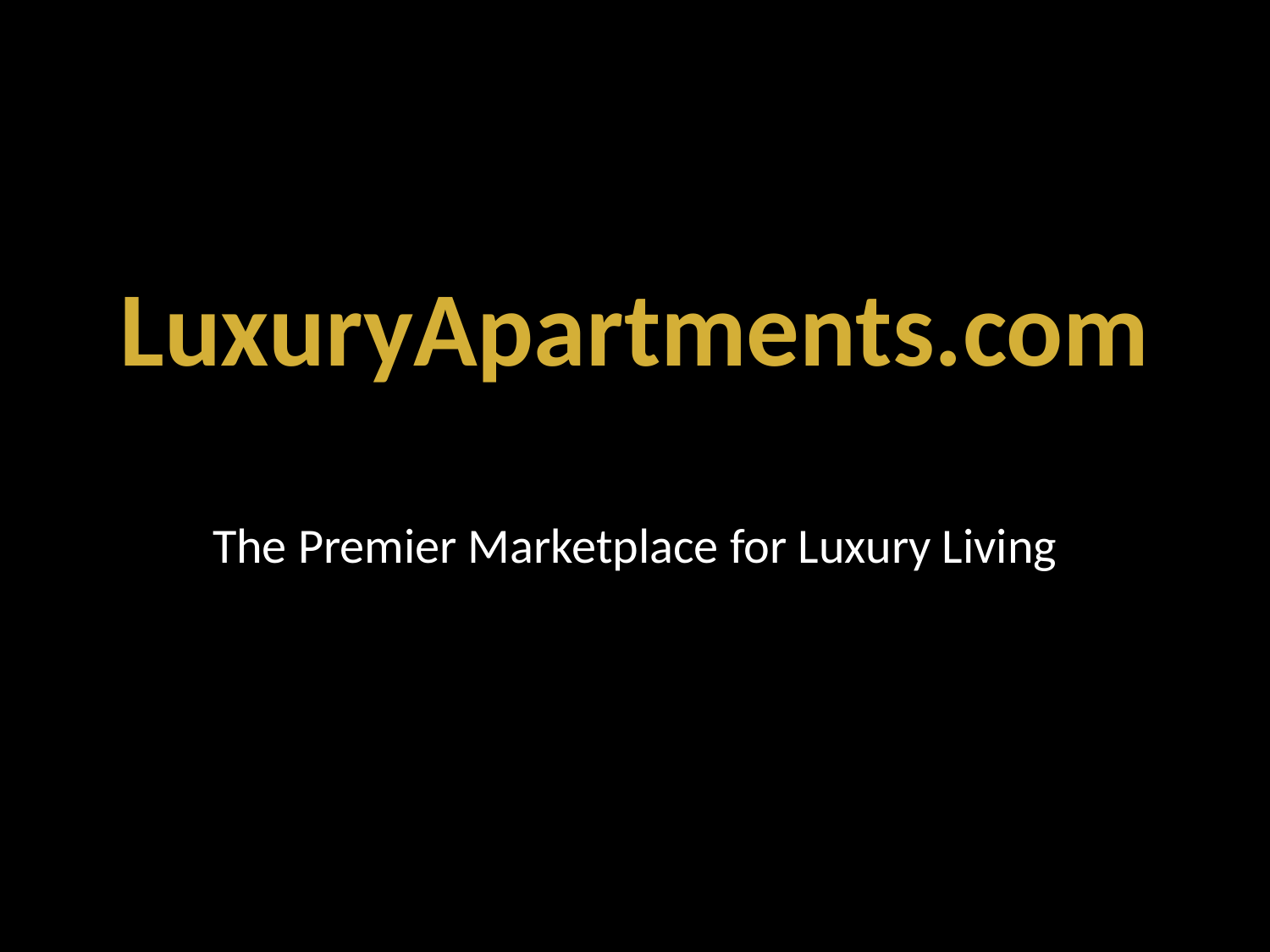

LuxuryApartments.com
The Premier Marketplace for Luxury Living